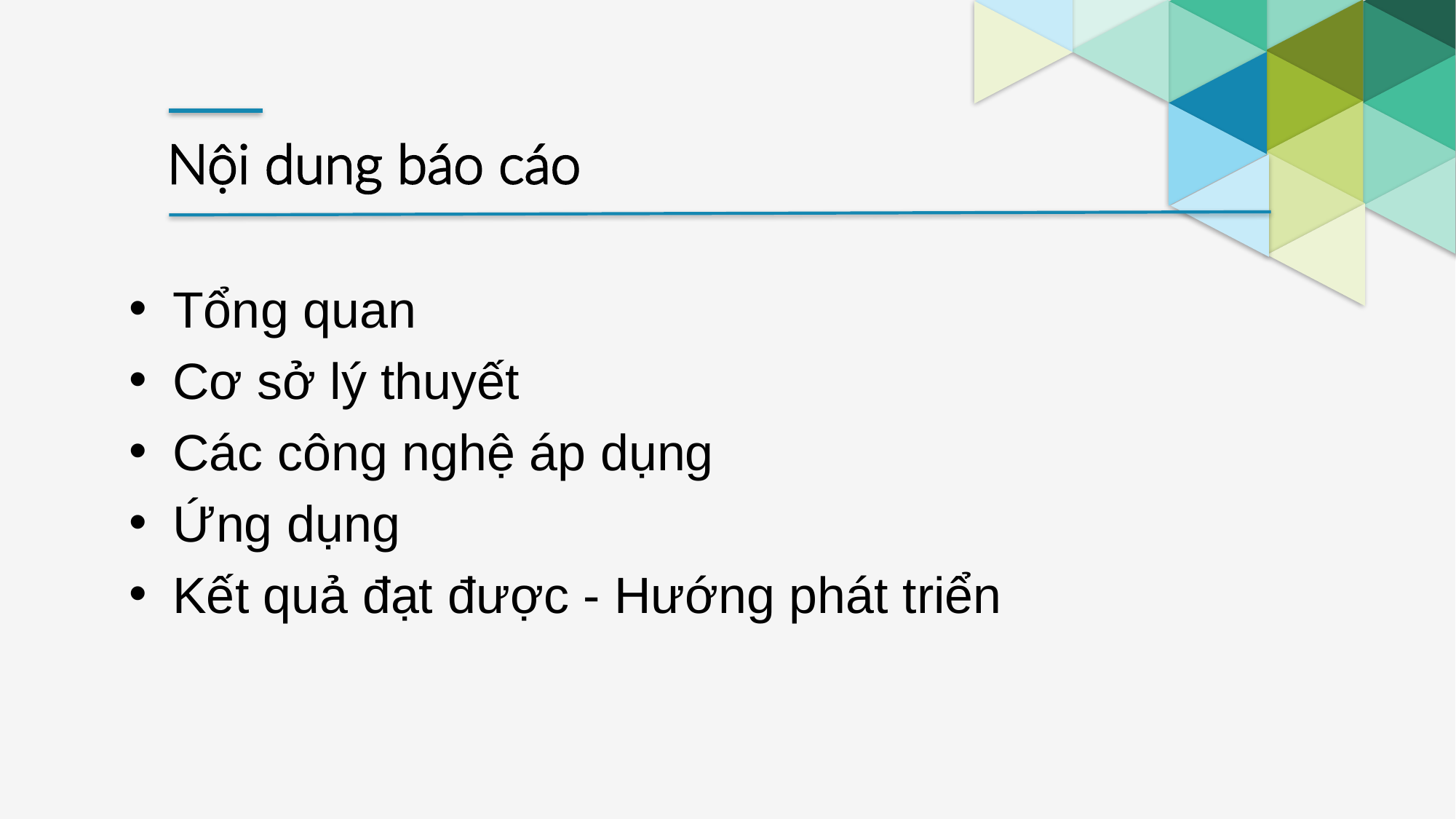

Nội dung báo cáo
Tổng quan
Cơ sở lý thuyết
Các công nghệ áp dụng
Ứng dụng
Kết quả đạt được - Hướng phát triển